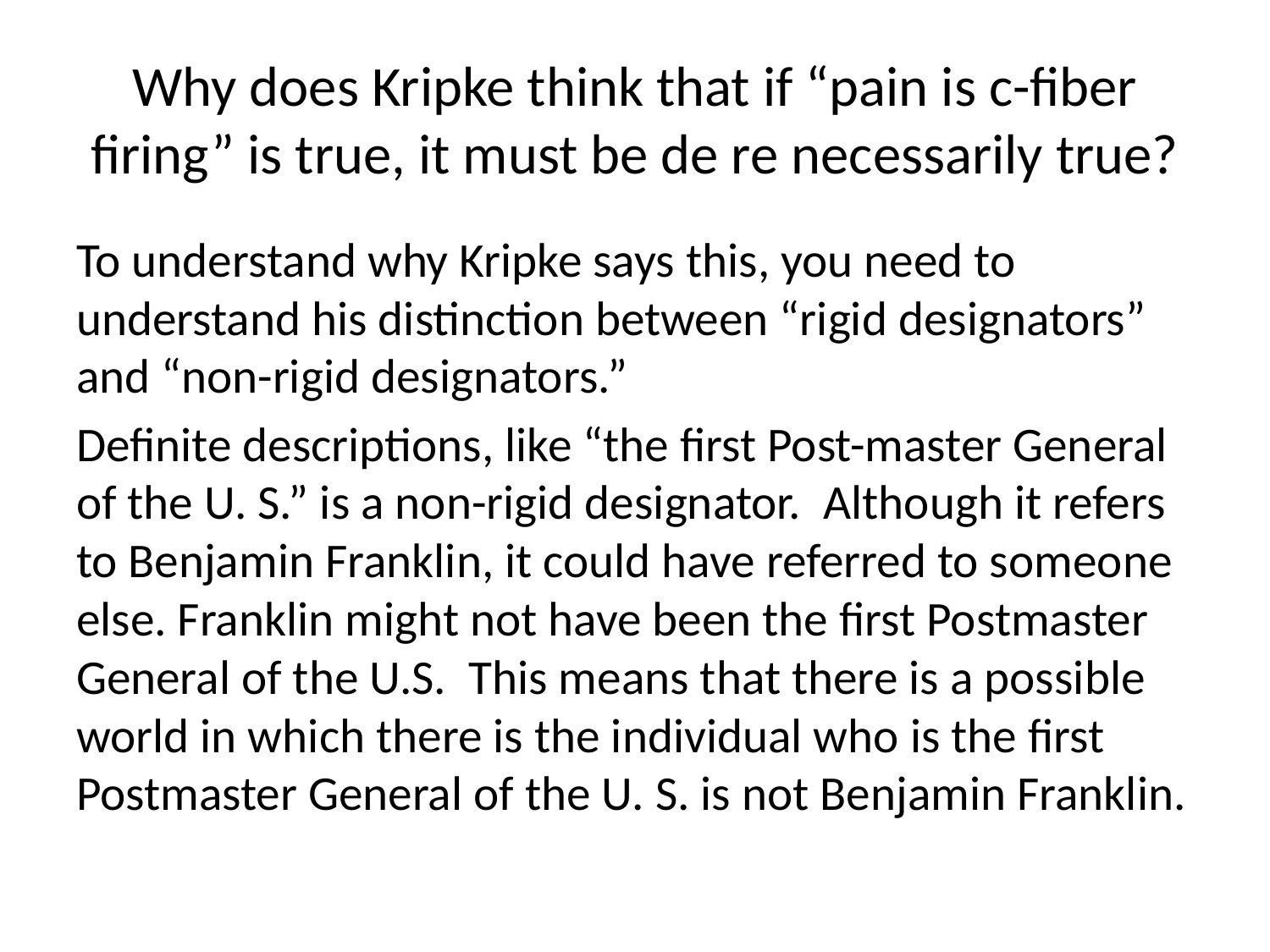

# Why does Kripke think that if “pain is c-fiber firing” is true, it must be de re necessarily true?
To understand why Kripke says this, you need to understand his distinction between “rigid designators” and “non-rigid designators.”
Definite descriptions, like “the first Post-master General of the U. S.” is a non-rigid designator.  Although it refers to Benjamin Franklin, it could have referred to someone else. Franklin might not have been the first Postmaster General of the U.S.  This means that there is a possible world in which there is the individual who is the first Postmaster General of the U. S. is not Benjamin Franklin.